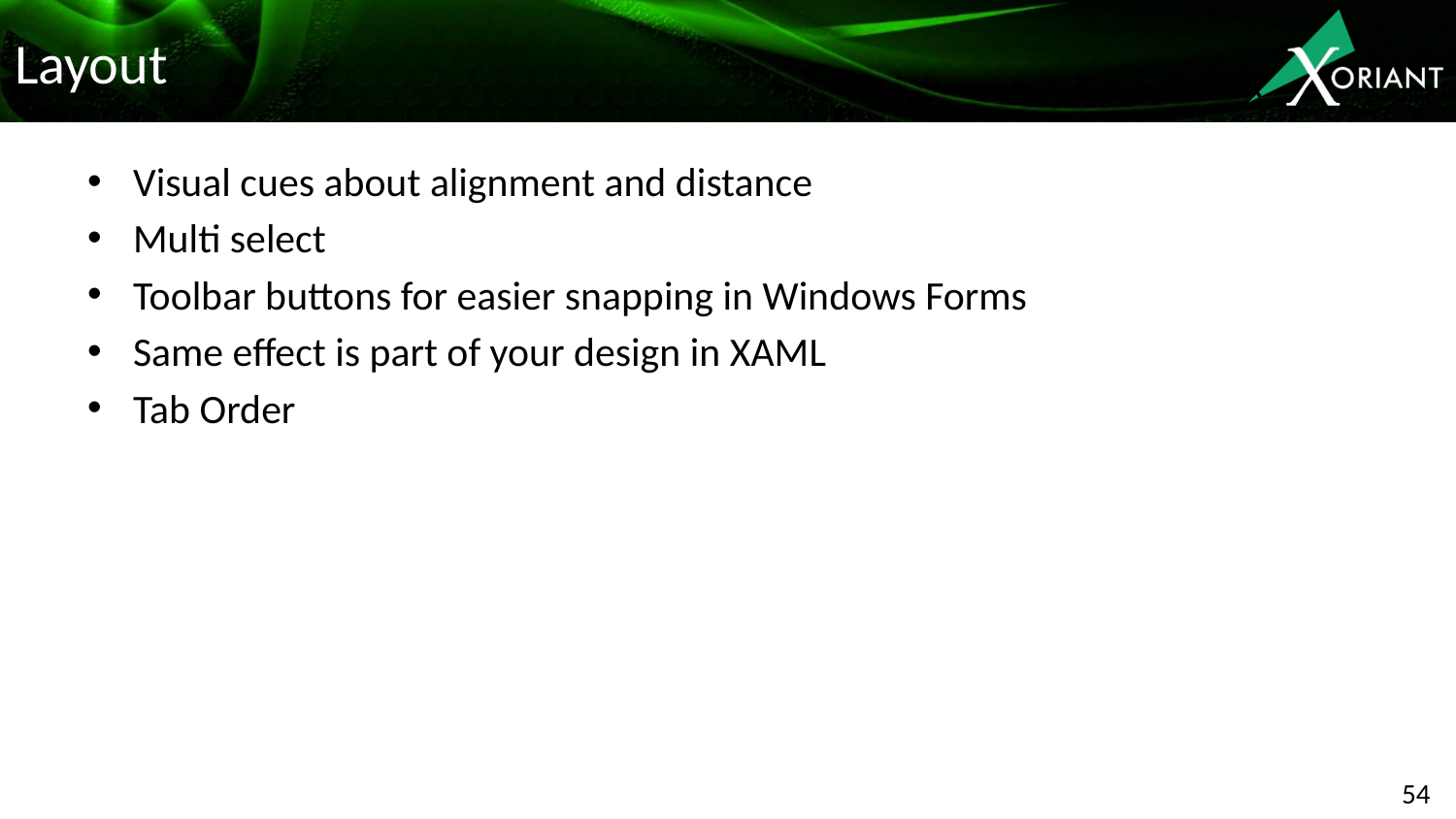

# Layout
Visual cues about alignment and distance
Multi select
Toolbar buttons for easier snapping in Windows Forms
Same effect is part of your design in XAML
Tab Order
54